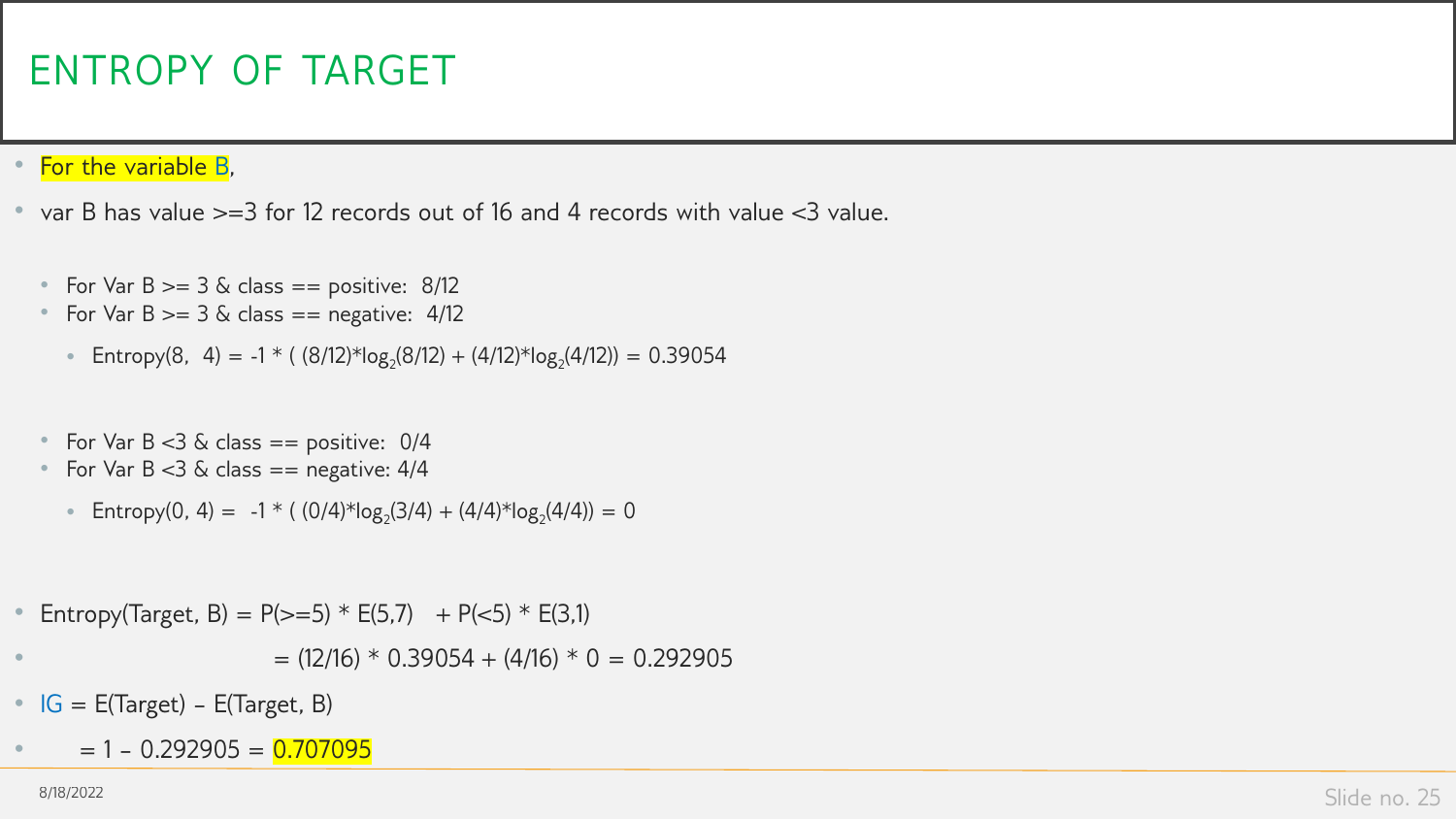

# entropy of Target
For the variable B,
var B has value >=3 for 12 records out of 16 and 4 records with value <3 value.

For Var B >= 3 & class == positive:  8/12
For Var B >= 3 & class == negative:  4/12
Entropy(8,  4) = -1 * ( (8/12)*log2(8/12) + (4/12)*log2(4/12)) = 0.39054

For Var B <3 & class == positive:  0/4
For Var B <3 & class == negative: 4/4
Entropy(0, 4) =  -1 * ( (0/4)*log2(3/4) + (4/4)*log2(4/4)) = 0

Entropy(Target, B) = P(>=5) * E(5,7)   + P(<5) * E(3,1)
                              = (12/16) * 0.39054 + (4/16) * 0 = 0.292905
IG = E(Target) – E(Target, B)
     = 1 – 0.292905 = 0.707095

8/18/2022
Slide no. 25